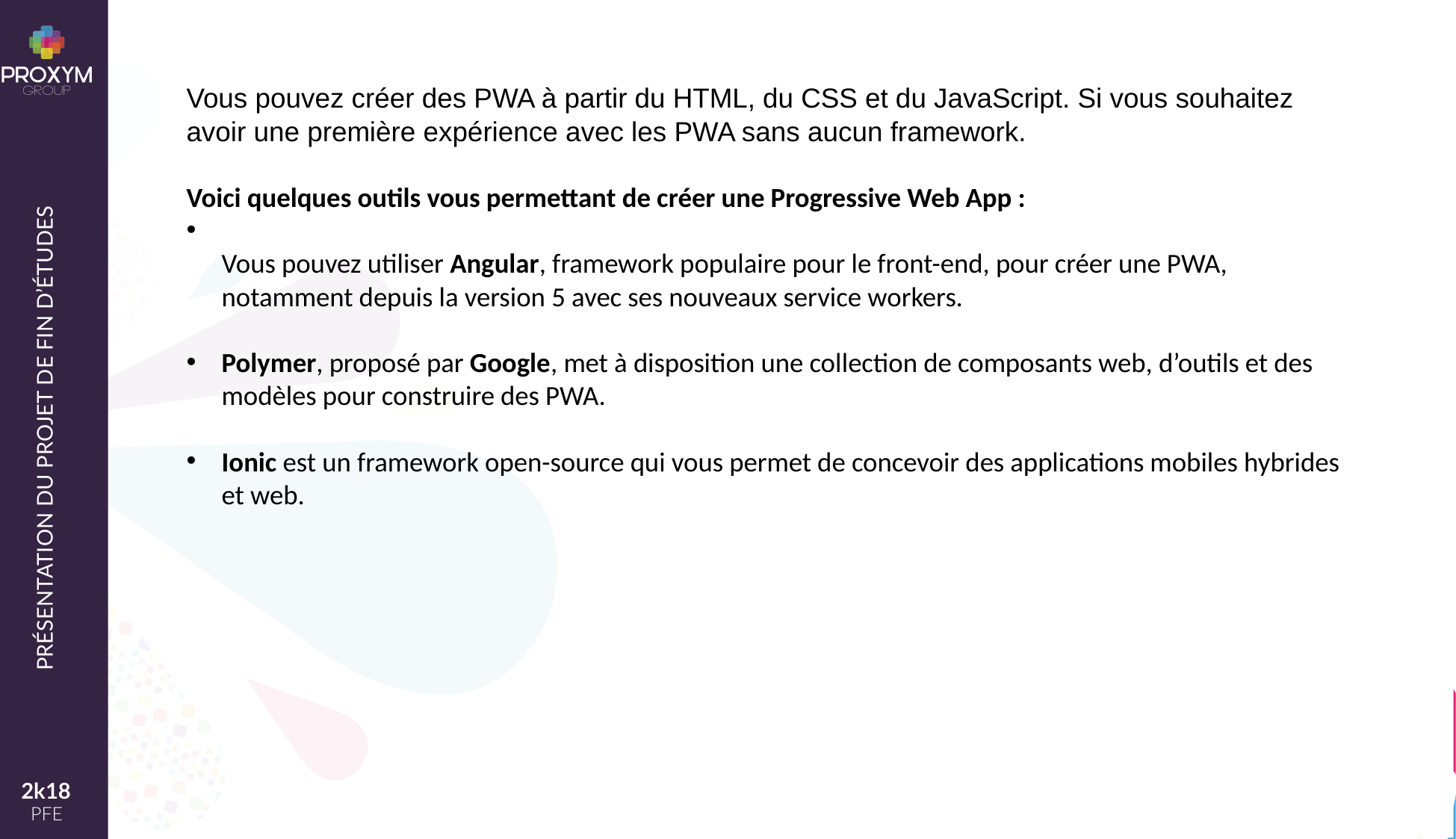

Vous pouvez créer des PWA à partir du HTML, du CSS et du JavaScript. Si vous souhaitez avoir une première expérience avec les PWA sans aucun framework.

Voici quelques outils vous permettant de créer une Progressive Web App :
Vous pouvez utiliser Angular, framework populaire pour le front-end, pour créer une PWA, notamment depuis la version 5 avec ses nouveaux service workers.

Polymer, proposé par Google, met à disposition une collection de composants web, d’outils et des modèles pour construire des PWA.

Ionic est un framework open-source qui vous permet de concevoir des applications mobiles hybrides et web.